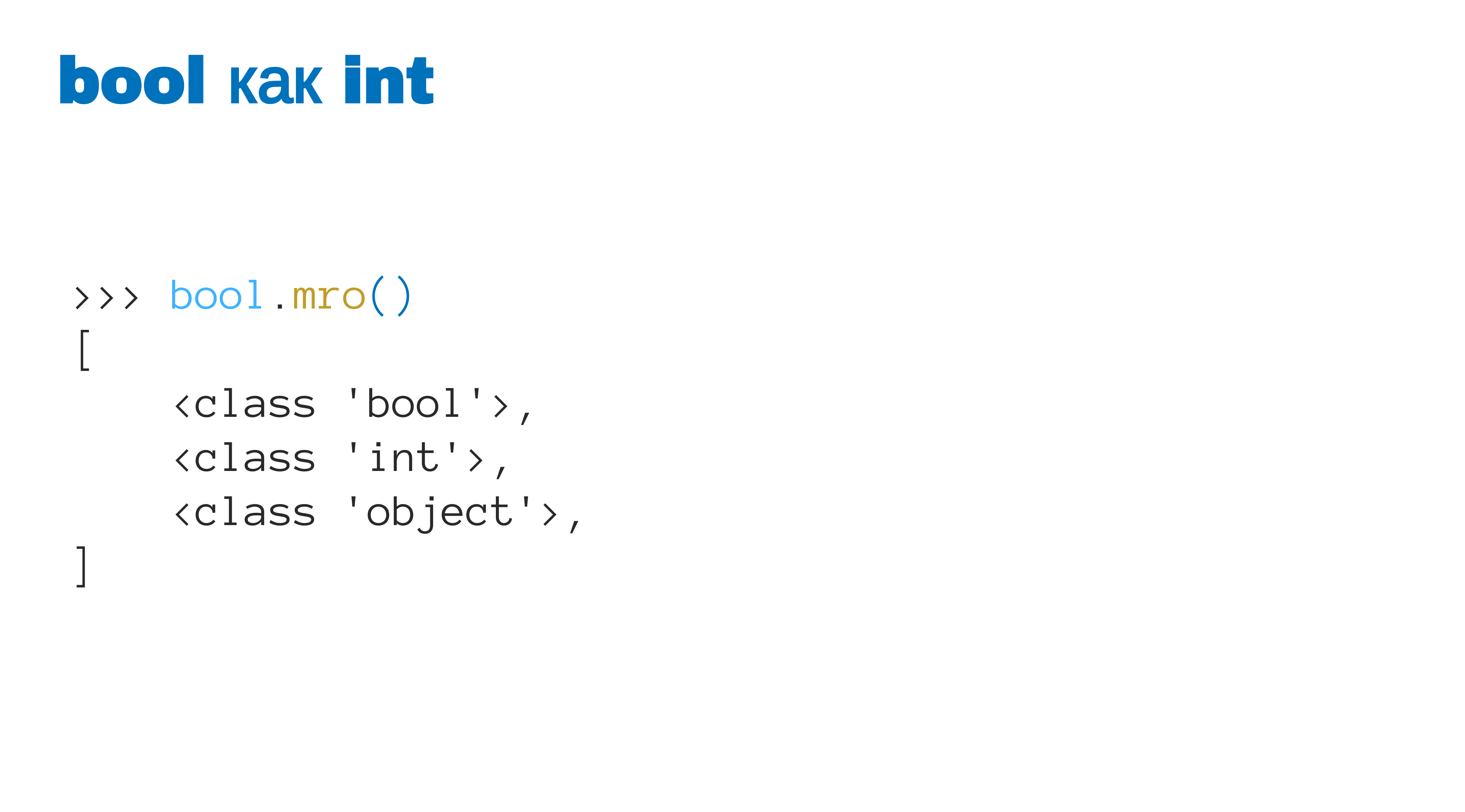

# bool как int
>>> bool.mro()
[
    <class 'bool'>,
    <class 'int'>,
    <class 'object'>,
]
22